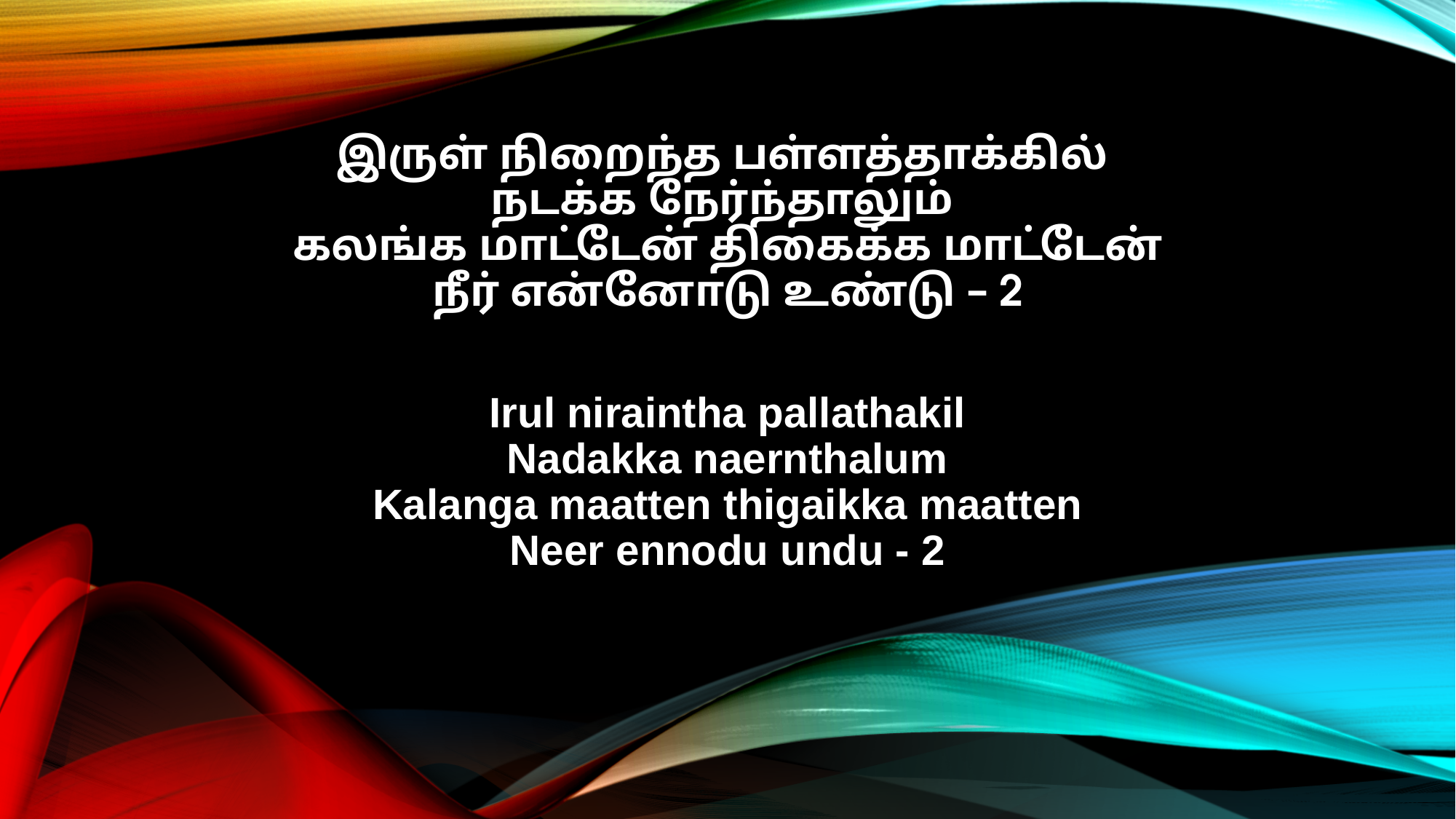

இருள் நிறைந்த பள்ளத்தாக்கில் 
நடக்க நேர்ந்தாலும் 
கலங்க மாட்டேன் திகைக்க மாட்டேன்
நீர் என்னோடு உண்டு – 2

Irul niraintha pallathakil
Nadakka naernthalum
Kalanga maatten thigaikka maatten
Neer ennodu undu - 2